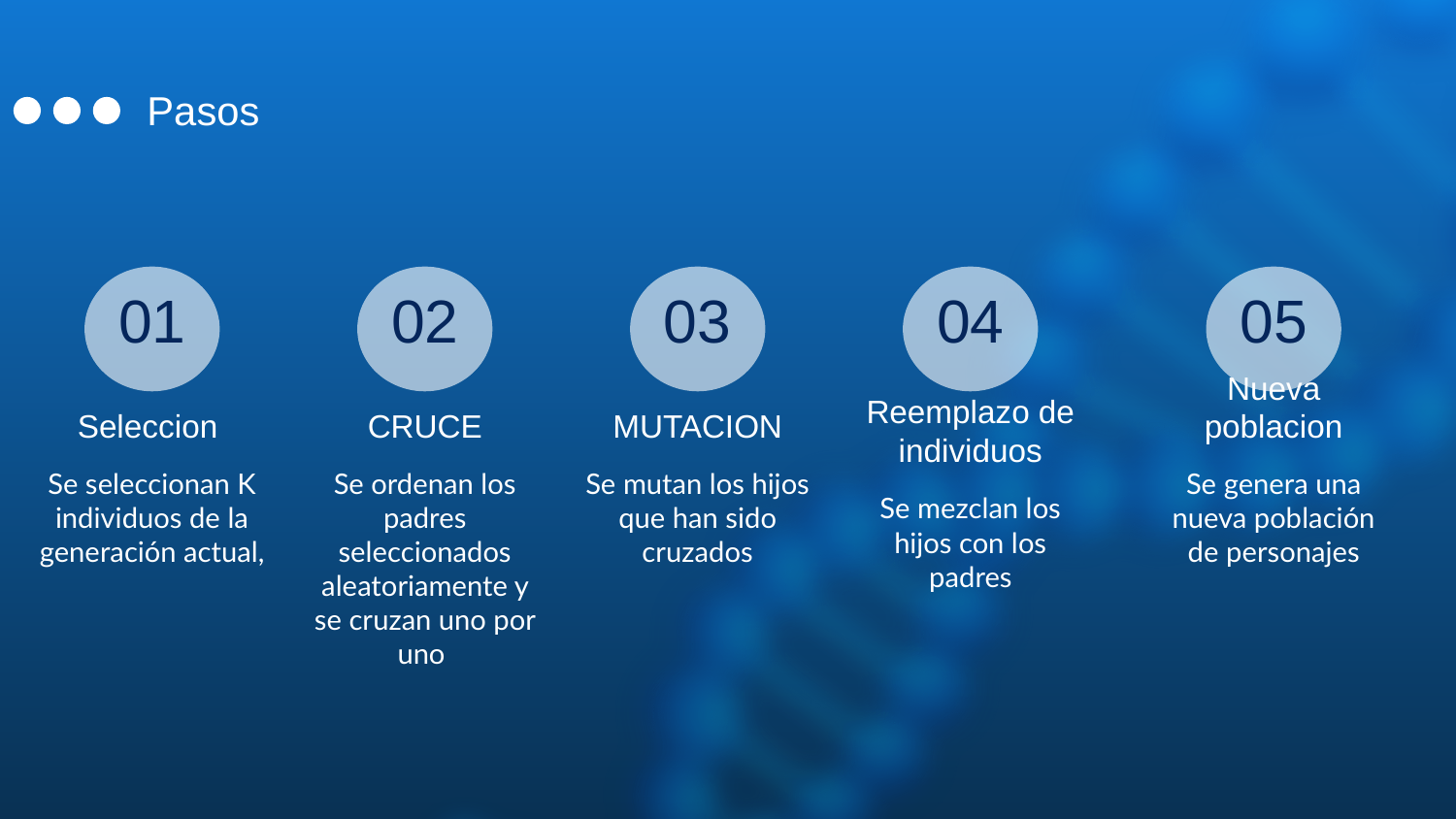

# Pasos

05
01
02
03
04
Nueva
poblacion
Seleccion
CRUCE
MUTACION
Reemplazo de individuos
Se genera una nueva población de personajes

Se seleccionan K individuos de la generación actual,

Se ordenan los padres seleccionados aleatoriamente y se cruzan uno por uno

Se mutan los hijos que han sido cruzados

Se mezclan los hijos con los padres